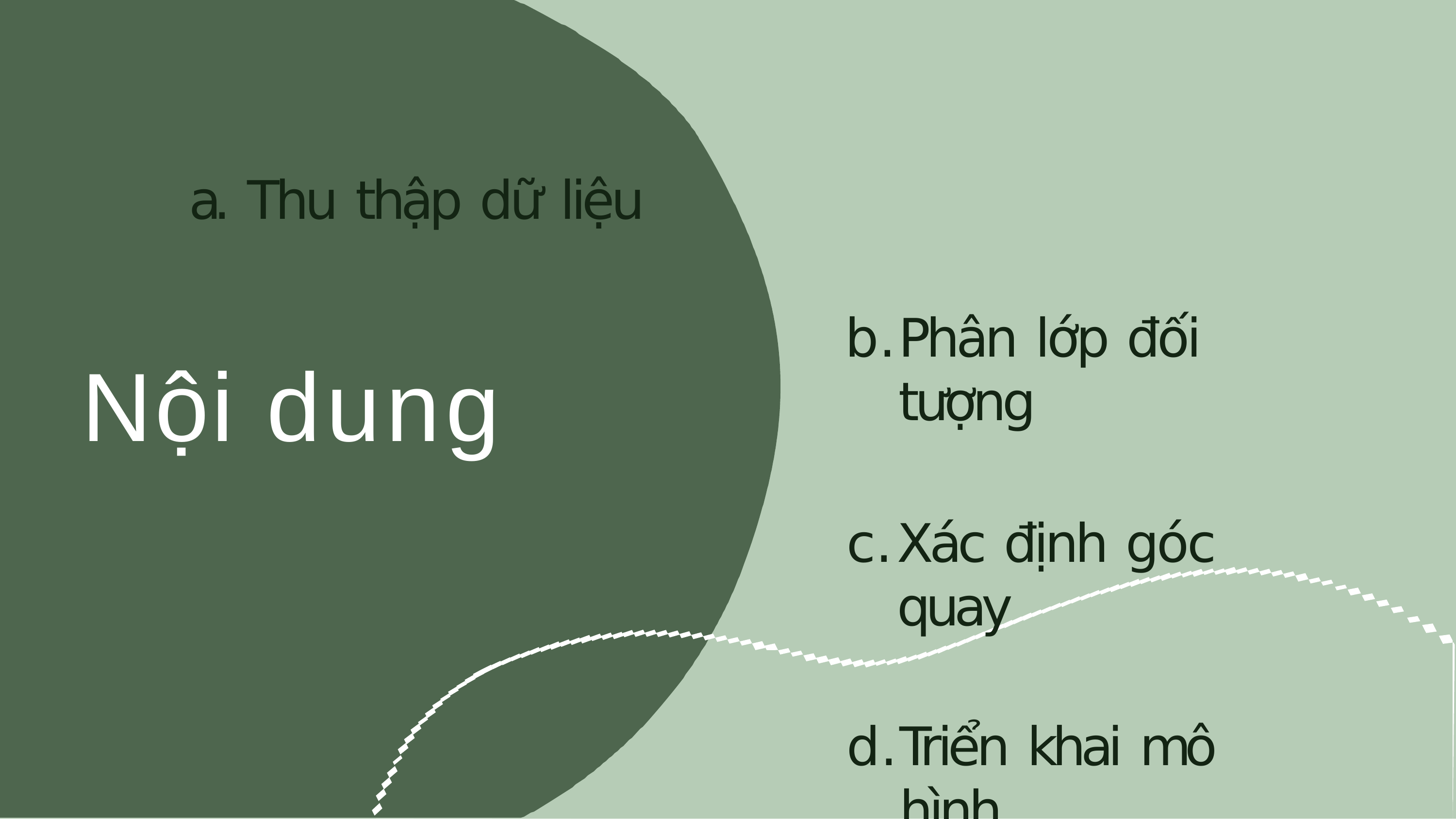

# a. Thu thập dữ liệu
Phân lớp đối tượng

Xác định góc quay

Triển khai mô hình
Nội dung